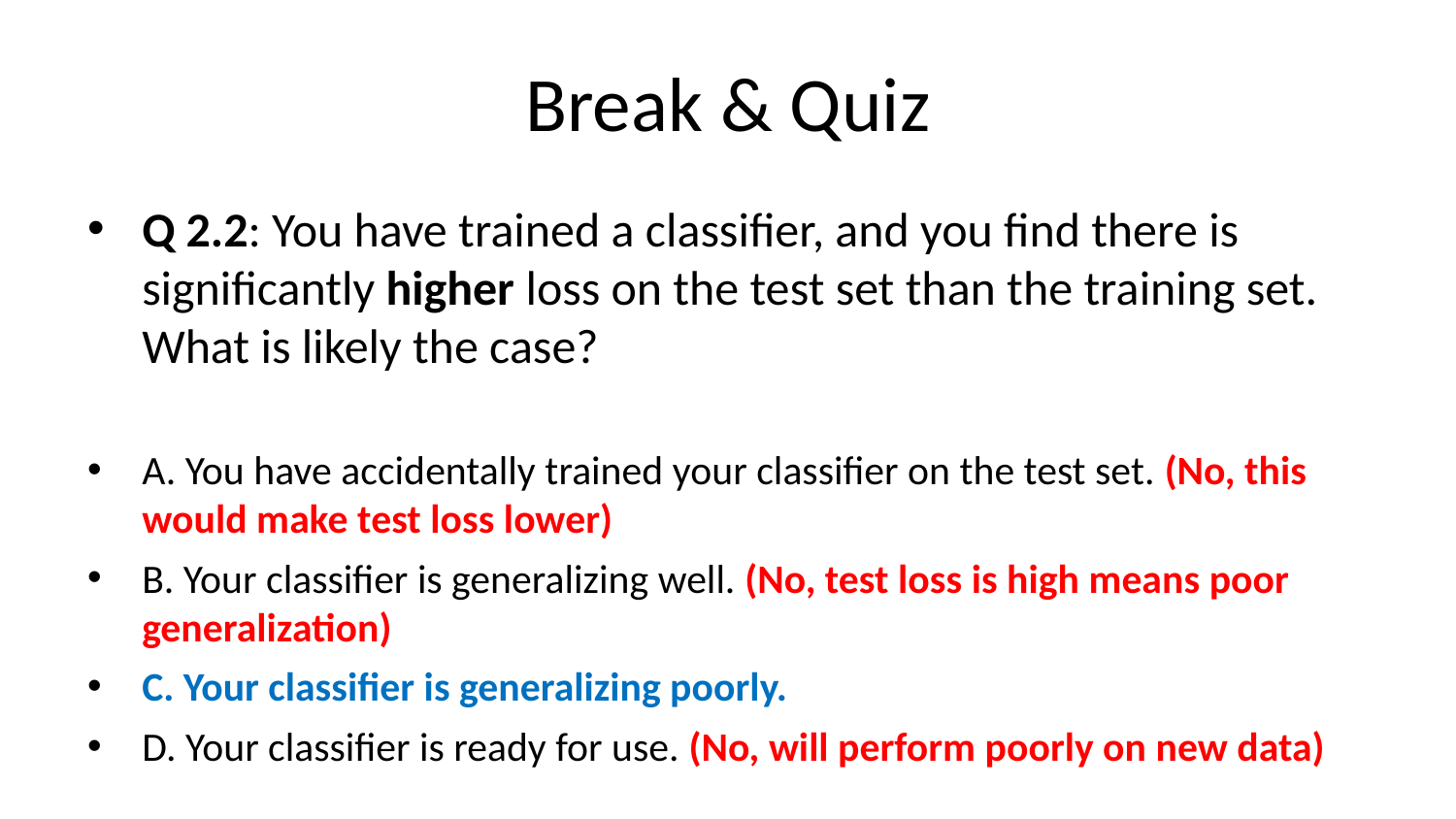

# Break & Quiz
Q 2.2: You have trained a classifier, and you find there is significantly higher loss on the test set than the training set. What is likely the case?

A. You have accidentally trained your classifier on the test set. (No, this would make test loss lower)
B. Your classifier is generalizing well. (No, test loss is high means poor generalization)
C. Your classifier is generalizing poorly.
D. Your classifier is ready for use. (No, will perform poorly on new data)